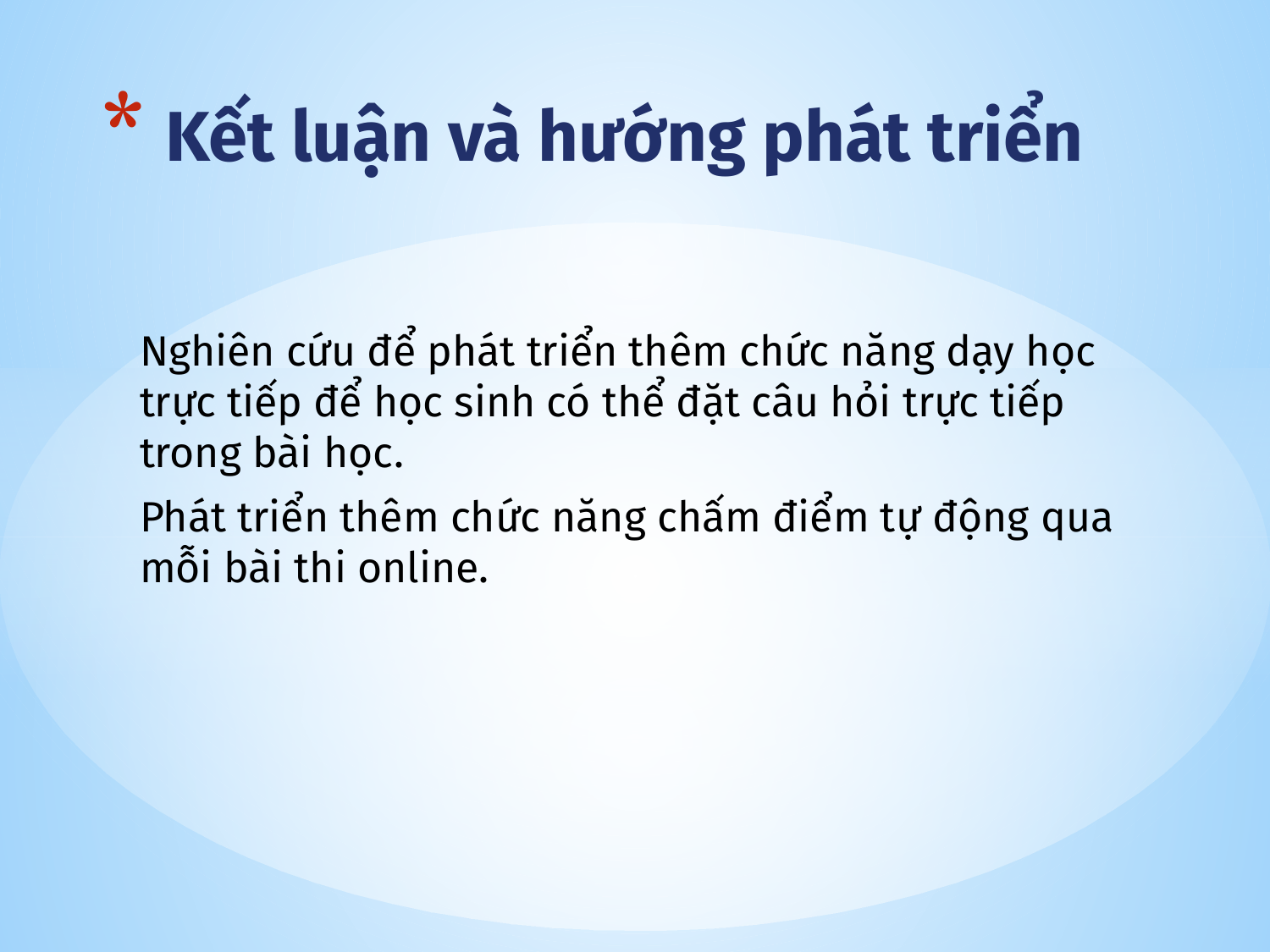

# Kết luận và hướng phát triển
Nghiên cứu để phát triển thêm chức năng dạy học trực tiếp để học sinh có thể đặt câu hỏi trực tiếp trong bài học.
Phát triển thêm chức năng chấm điểm tự động qua mỗi bài thi online.